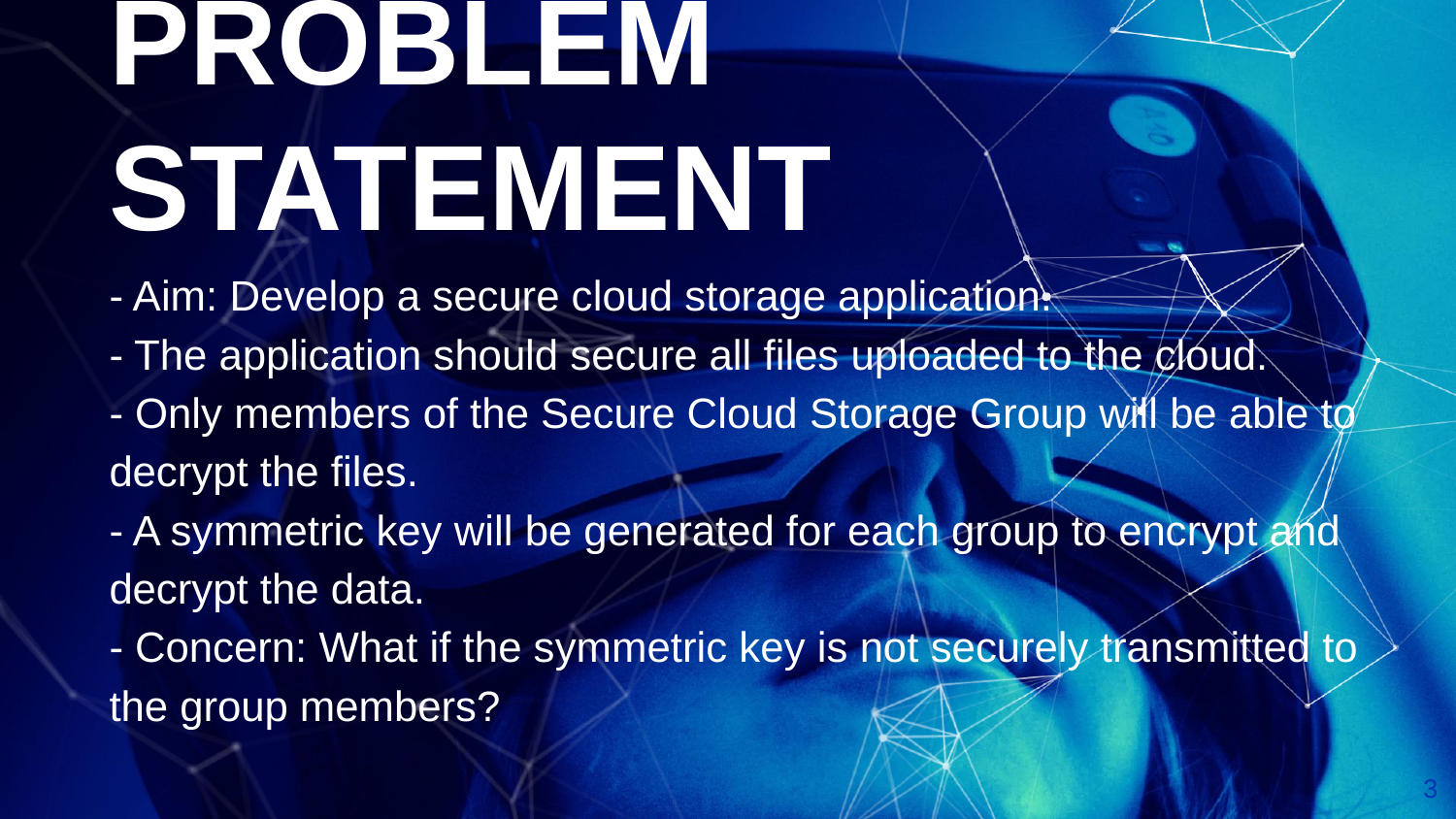

PROBLEM STATEMENT
- Aim: Develop a secure cloud storage application.
- The application should secure all files uploaded to the cloud.
- Only members of the Secure Cloud Storage Group will be able to decrypt the files.
- A symmetric key will be generated for each group to encrypt and decrypt the data.
- Concern: What if the symmetric key is not securely transmitted to the group members?

3